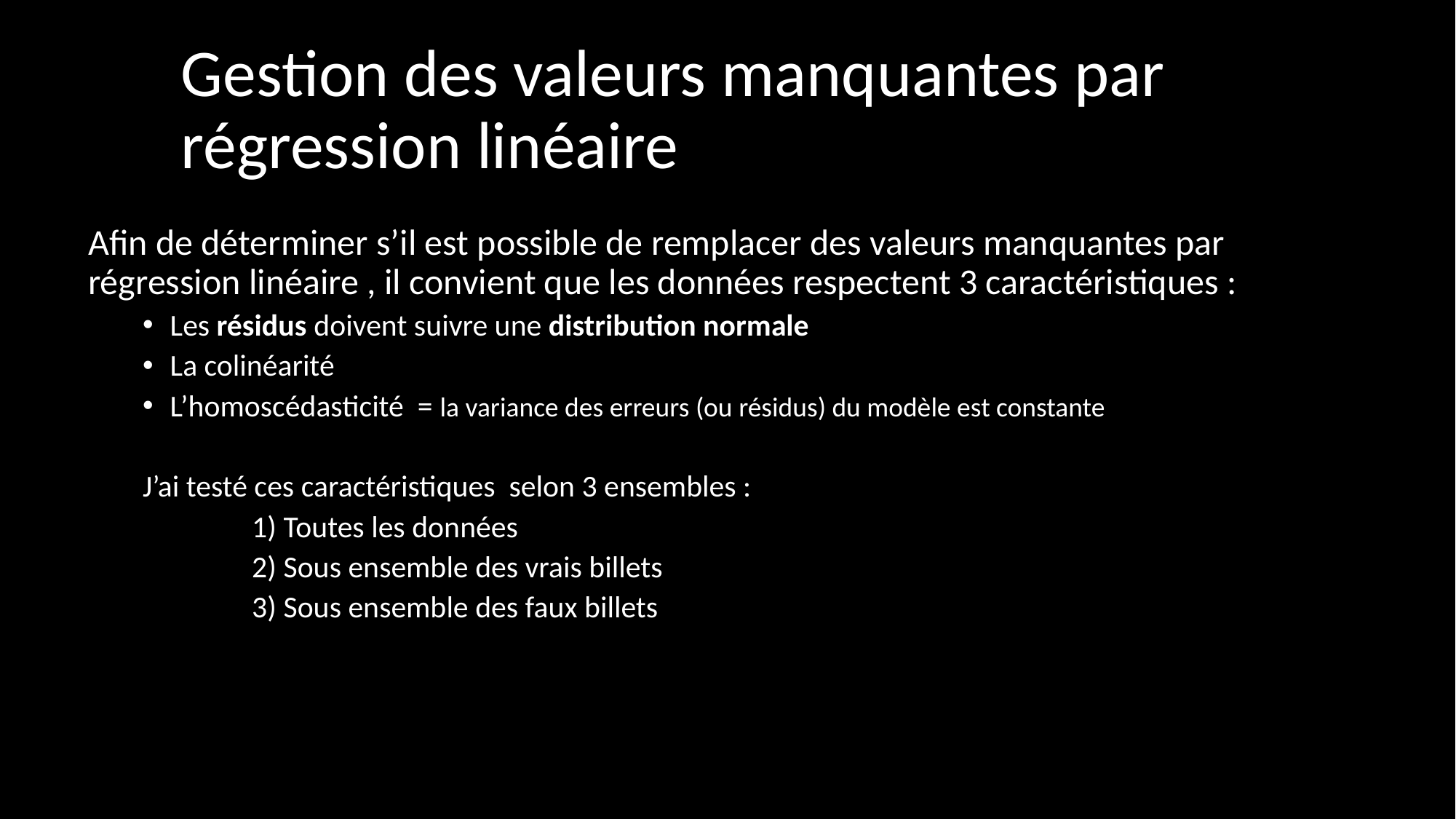

# Gestion des valeurs manquantes par régression linéaire
Afin de déterminer s’il est possible de remplacer des valeurs manquantes par régression linéaire , il convient que les données respectent 3 caractéristiques :
Les résidus doivent suivre une distribution normale
La colinéarité
L’homoscédasticité  = la variance des erreurs (ou résidus) du modèle est constante

J’ai testé ces caractéristiques  selon 3 ensembles :
	1) Toutes les données
	2) Sous ensemble des vrais billets
	3) Sous ensemble des faux billets